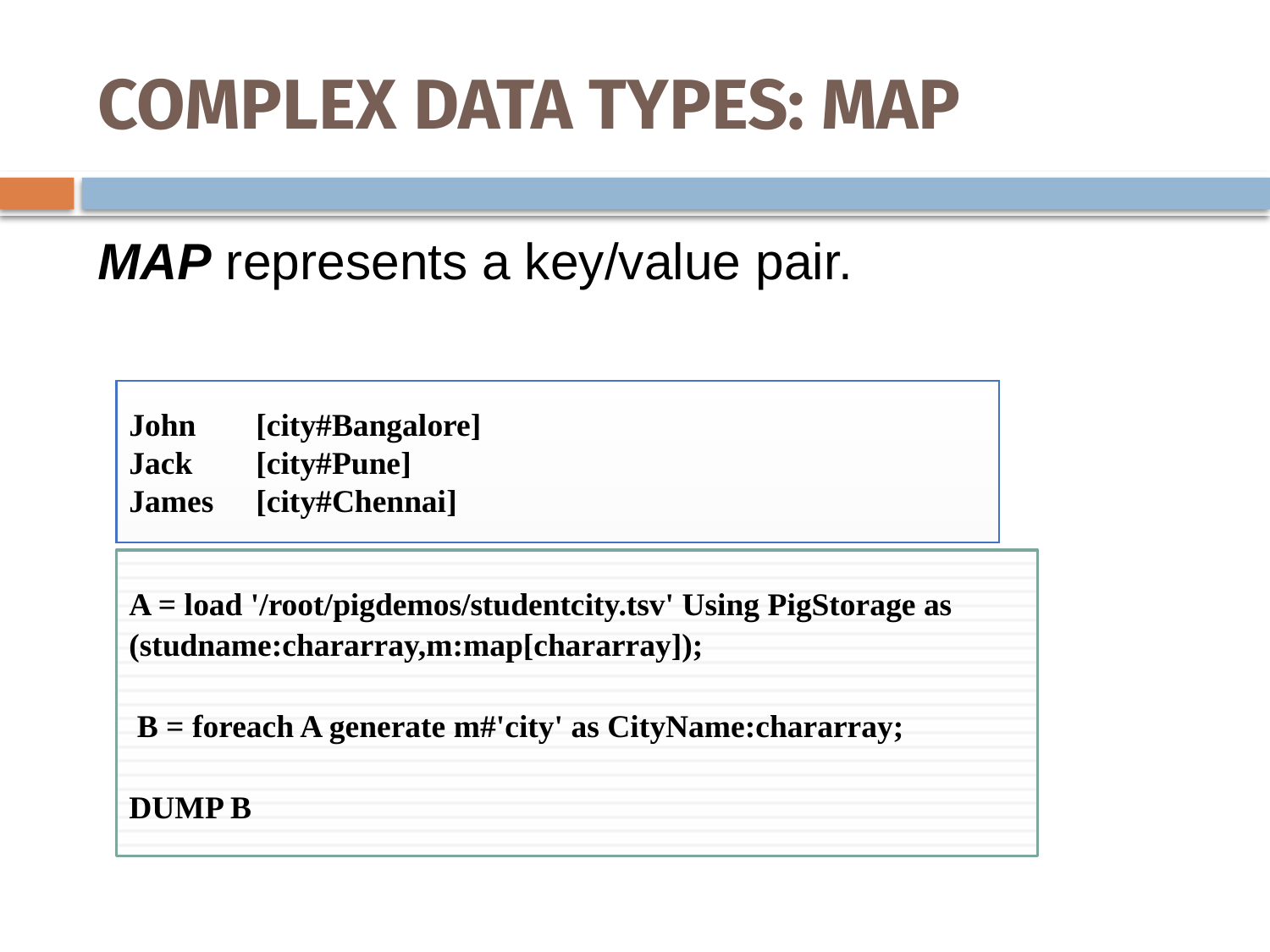

# COMPLEX DATA TYPES: MAP
MAP represents a key/value pair.

John	[city#Bangalore]
Jack	[city#Pune]
James	[city#Chennai]
A = load '/root/pigdemos/studentcity.tsv' Using PigStorage as (studname:chararray,m:map[chararray]);

 B = foreach A generate m#'city' as CityName:chararray;

DUMP B